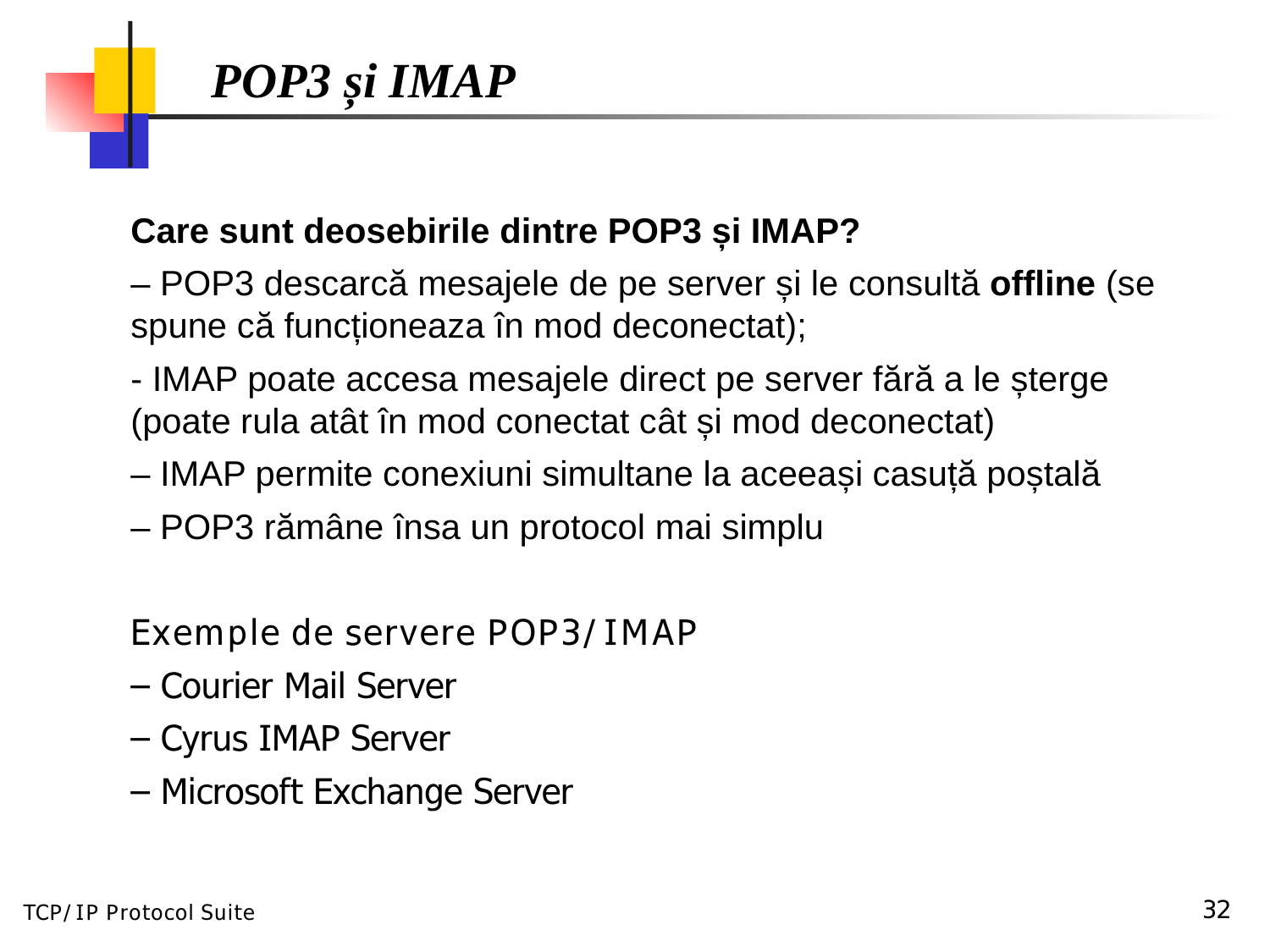

POP3 și IMAP

Care sunt deosebirile dintre POP3 și IMAP?
– POP3 descarcă mesajele de pe server și le consultă offline (se spune că funcționeaza în mod deconectat);
- IMAP poate accesa mesajele direct pe server fără a le șterge (poate rula atât în mod conectat cât și mod deconectat)
– IMAP permite conexiuni simultane la aceeași casuță poștală
– POP3 rămâne însa un protocol mai simplu

Exemple de servere POP3/IMAP
– Courier Mail Server
– Cyrus IMAP Server
– Microsoft Exchange Server
32
TCP/IP Protocol Suite